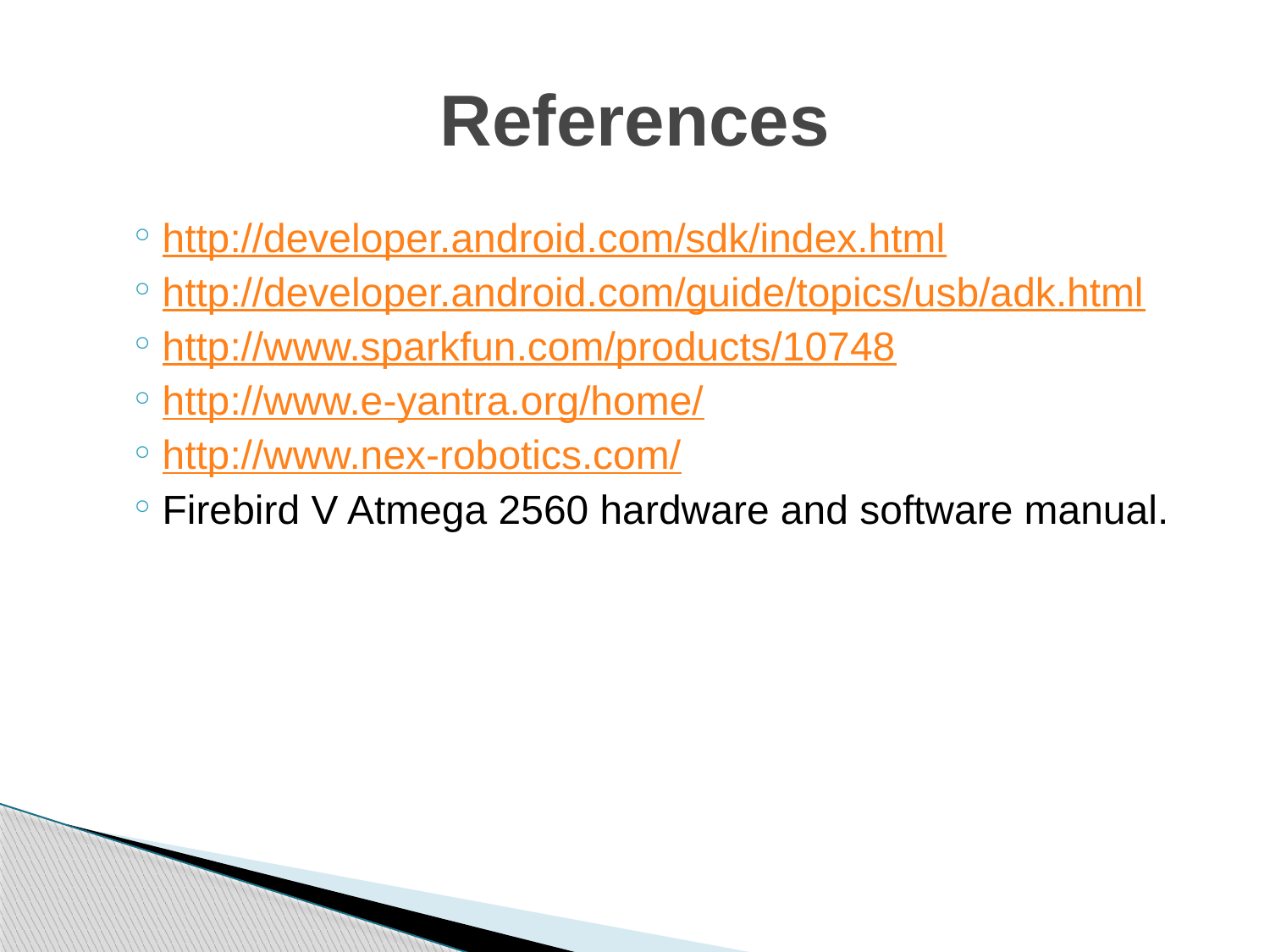

# References
http://developer.android.com/sdk/index.html
http://developer.android.com/guide/topics/usb/adk.html
http://www.sparkfun.com/products/10748
http://www.e-yantra.org/home/
http://www.nex-robotics.com/
Firebird V Atmega 2560 hardware and software manual.